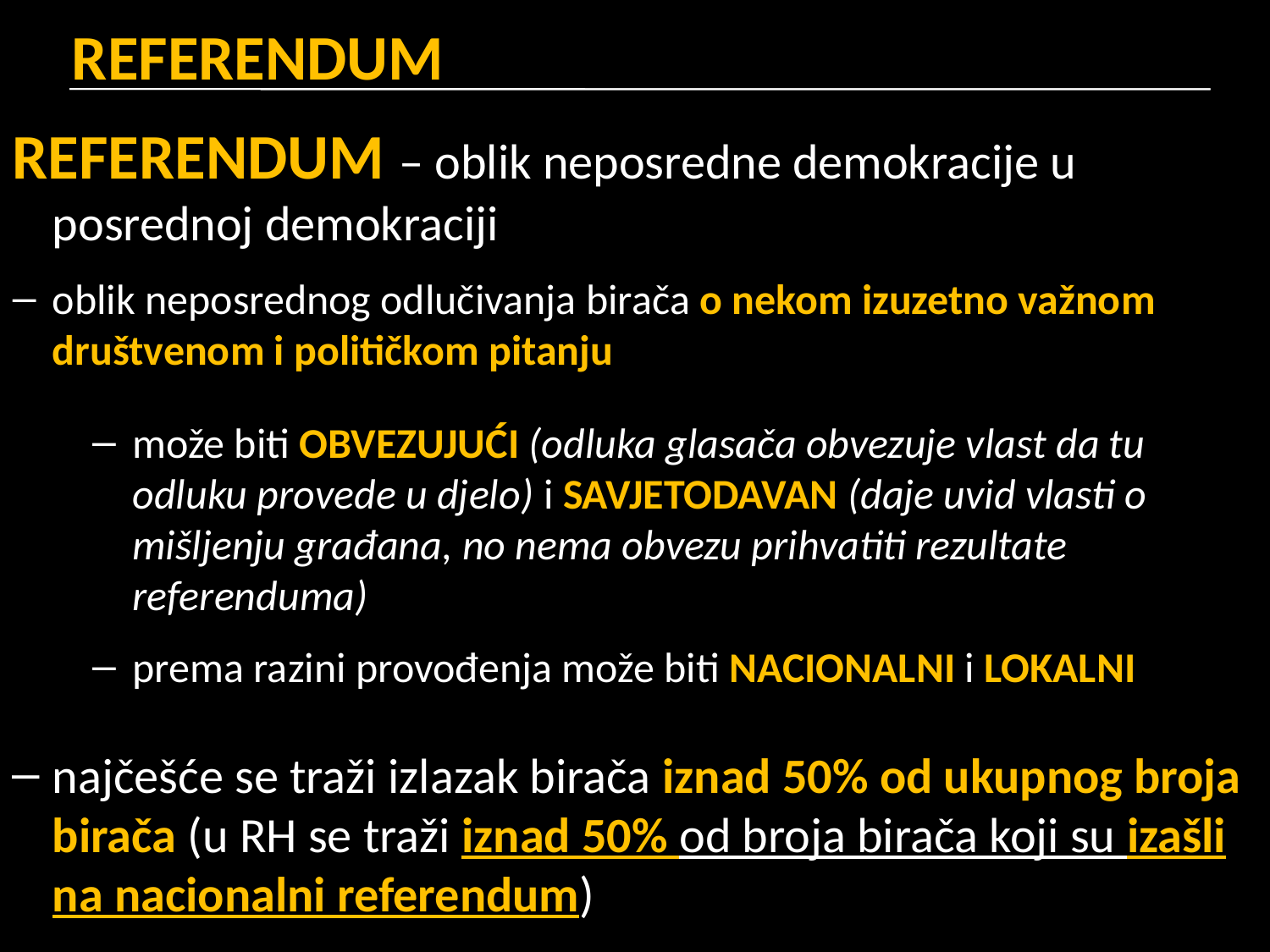

# REFERENDUM
REFERENDUM – oblik neposredne demokracije u posrednoj demokraciji
oblik neposrednog odlučivanja birača o nekom izuzetno važnom društvenom i političkom pitanju
može biti OBVEZUJUĆI (odluka glasača obvezuje vlast da tu odluku provede u djelo) i SAVJETODAVAN (daje uvid vlasti o mišljenju građana, no nema obvezu prihvatiti rezultate referenduma)
prema razini provođenja može biti NACIONALNI i LOKALNI
najčešće se traži izlazak birača iznad 50% od ukupnog broja birača (u RH se traži iznad 50% od broja birača koji su izašli na nacionalni referendum)